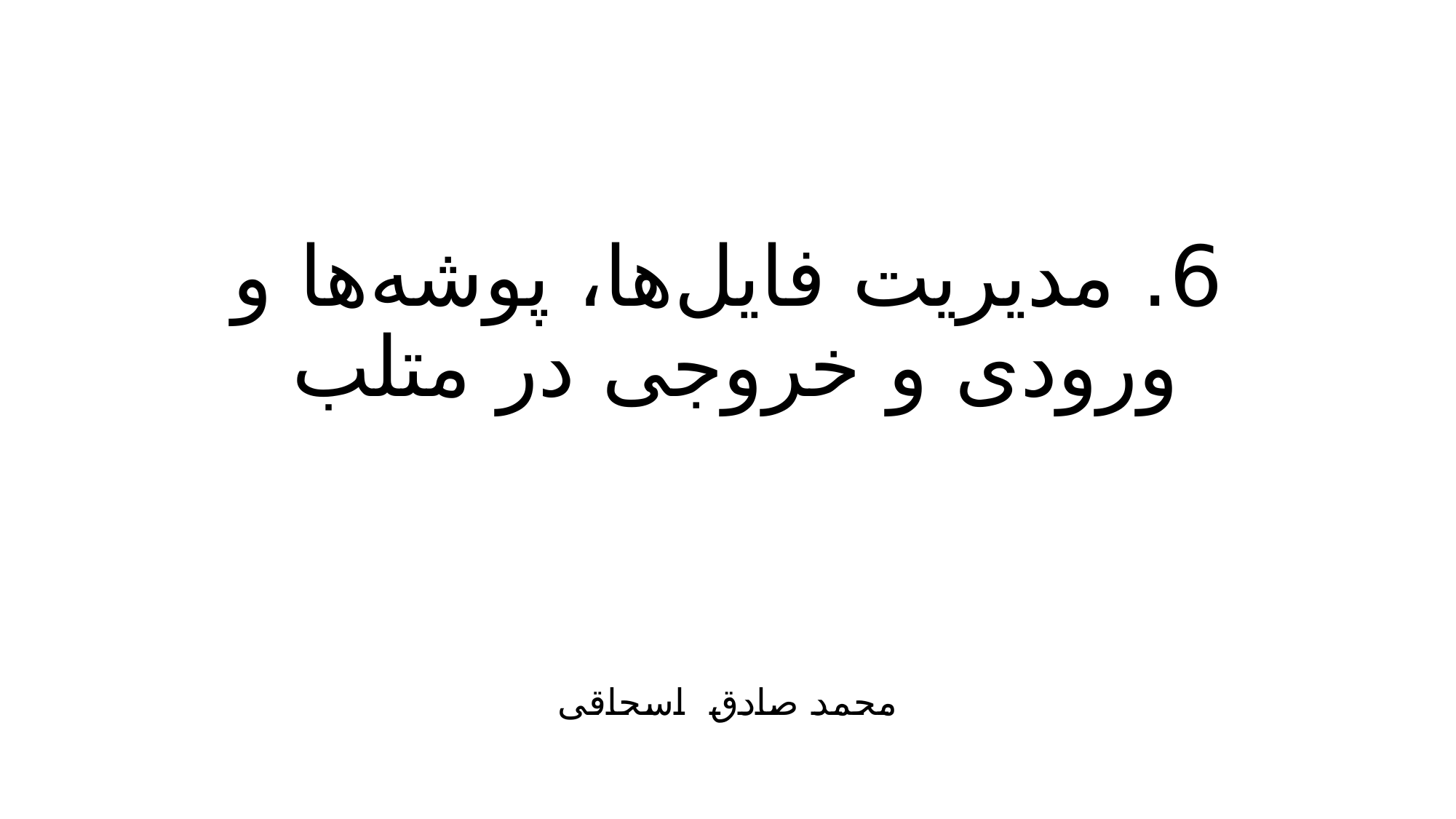

# 6. مدیریت فایل‌ها، پوشه‌ها و ورودی و خروجی در متلب
محمد صادق  اسحاقی